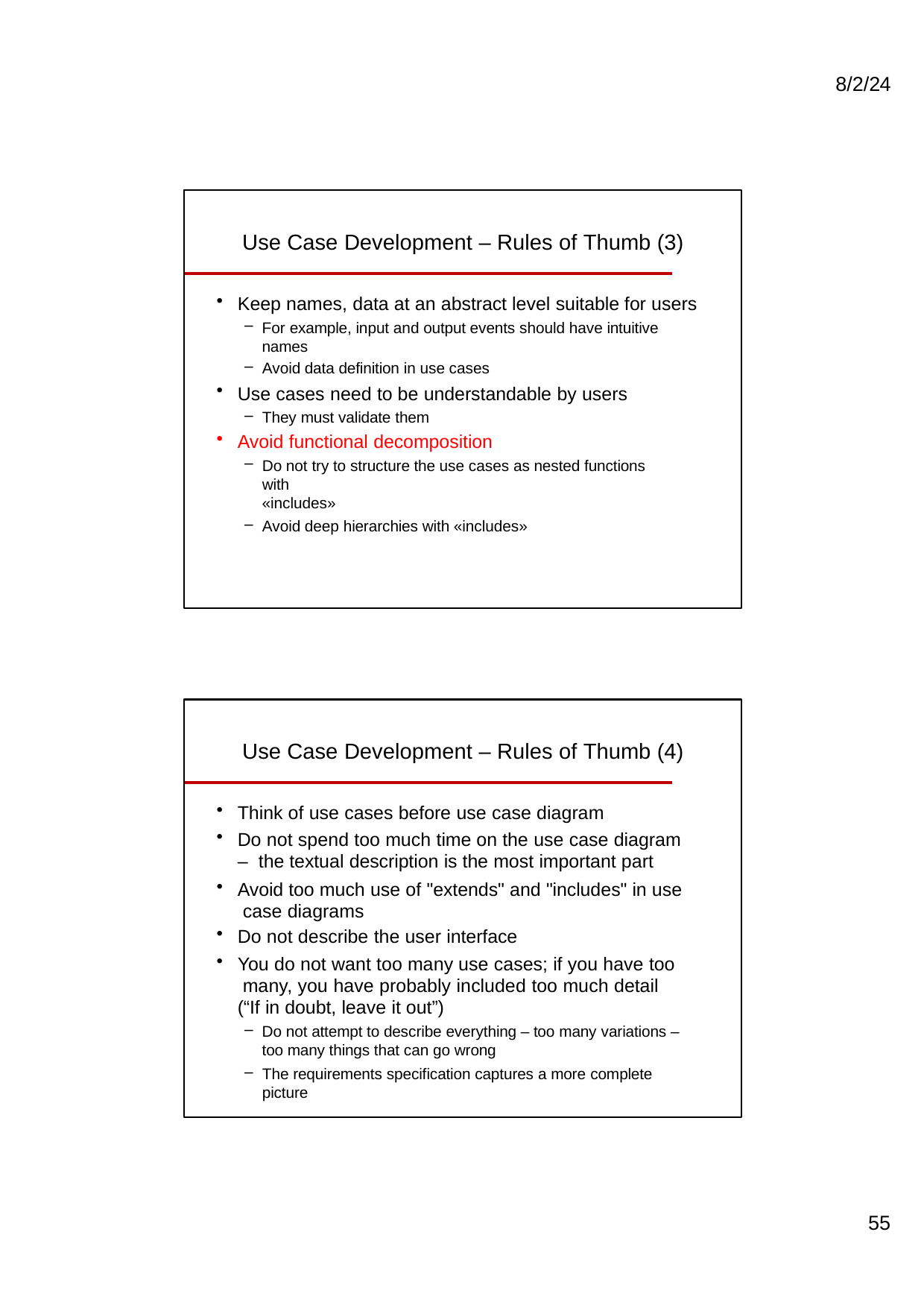

8/2/24

Use Case Development – Rules of Thumb (3)

Keep names, data at an abstract level suitable for users
For example, input and output events should have intuitive  names
Avoid data definition in use cases
Use cases need to be understandable by users
They must validate them
Avoid functional decomposition
Do not try to structure the use cases as nested functions with
«includes»
Avoid deep hierarchies with «includes»

Use Case Development – Rules of Thumb (4)

Think of use cases before use case diagram
Do not spend too much time on the use case diagram –  the textual description is the most important part
Avoid too much use of "extends" and "includes" in use  case diagrams
Do not describe the user interface
You do not want too many use cases; if you have too  many, you have probably included too much detail  (“If in doubt, leave it out”)
Do not attempt to describe everything – too many variations –  too many things that can go wrong
The requirements specification captures a more complete picture

55